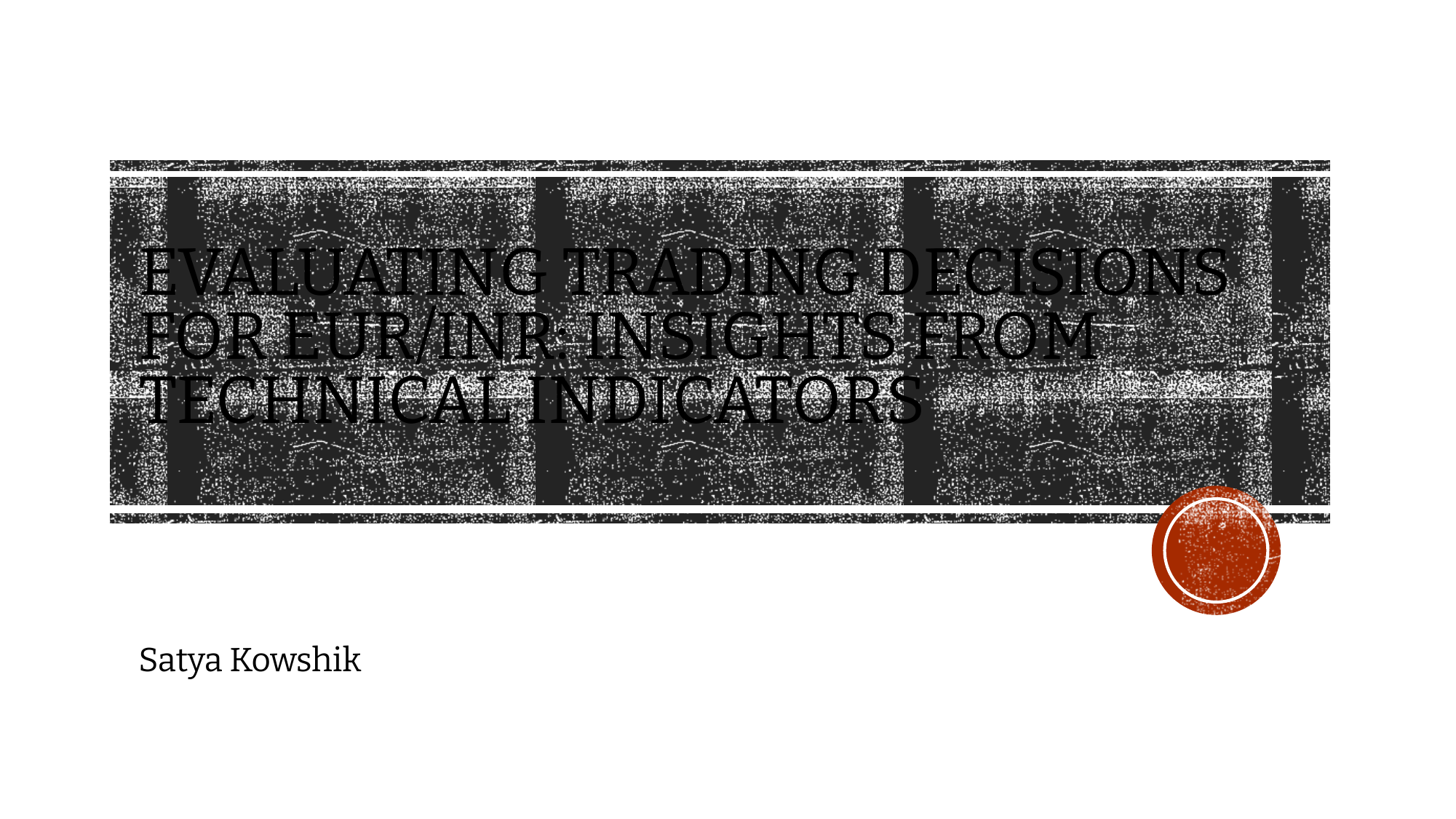

# Evaluating Trading Decisions for EUR/INR: Insights from Technical Indicators
Satya Kowshik